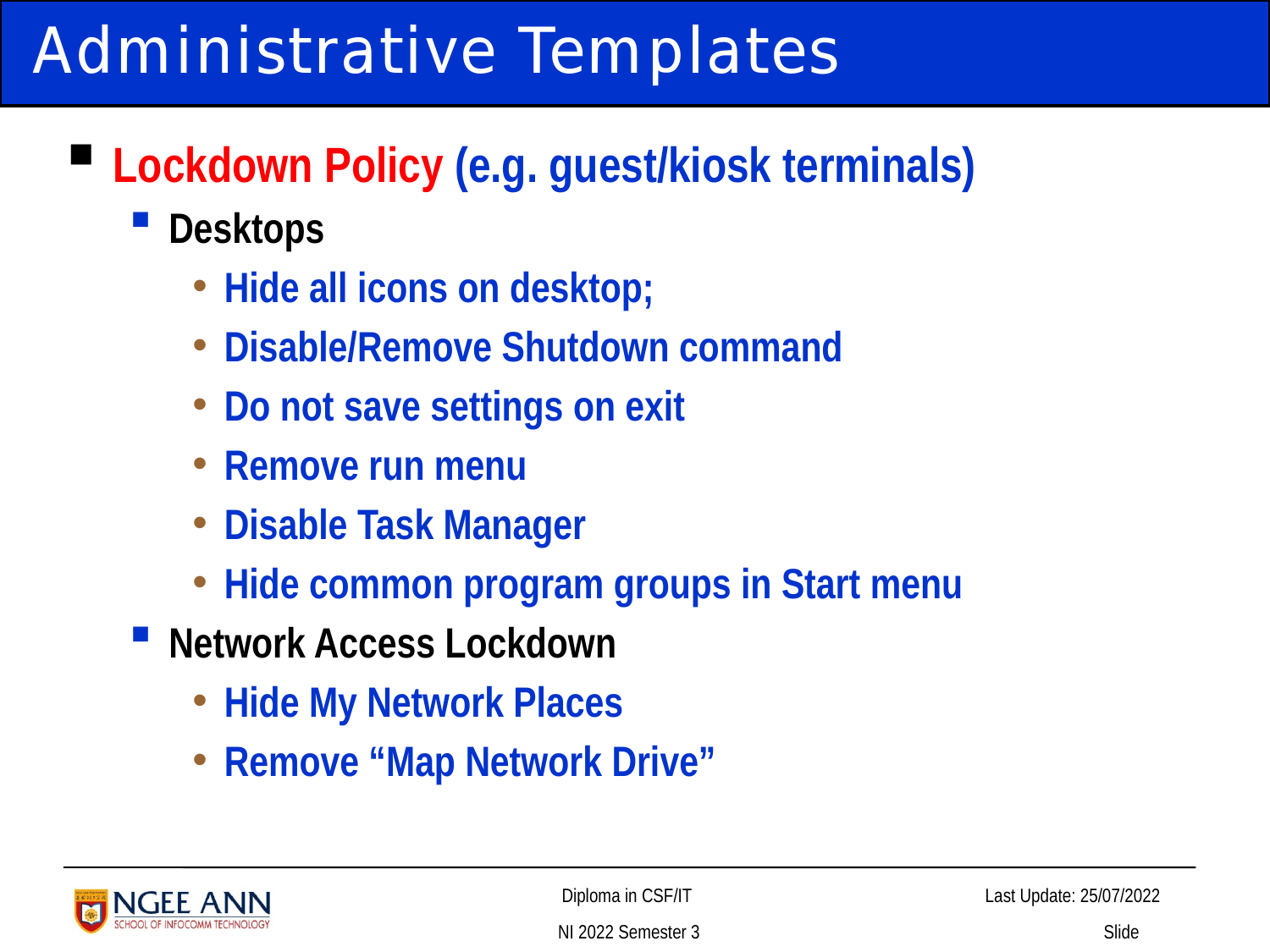

# Administrative Templates
Lockdown Policy (e.g. guest/kiosk terminals)
Desktops
Hide all icons on desktop;
Disable/Remove Shutdown command
Do not save settings on exit
Remove run menu
Disable Task Manager
Hide common program groups in Start menu
Network Access Lockdown
Hide My Network Places
Remove “Map Network Drive”